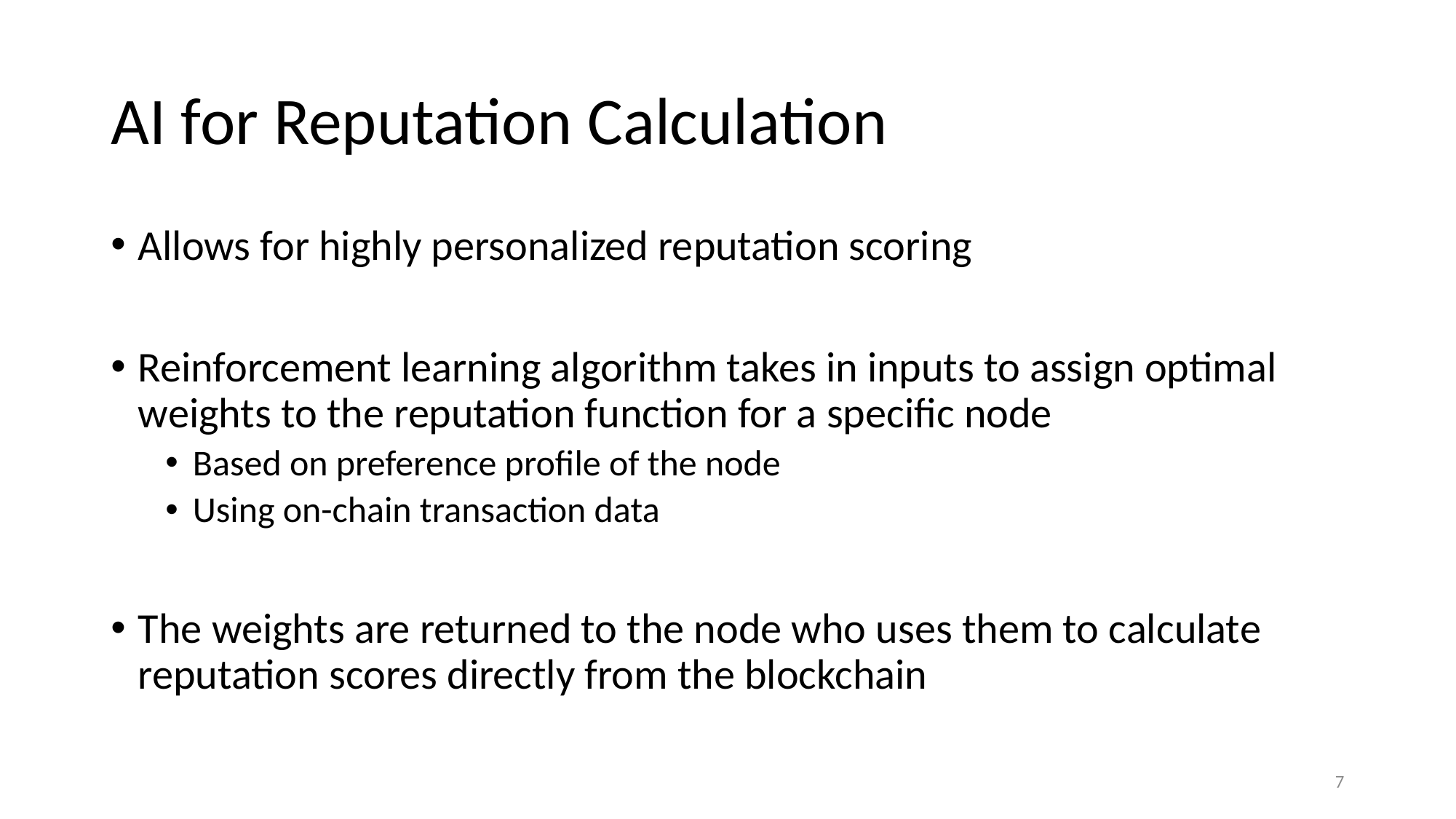

# AI for Reputation Calculation
Allows for highly personalized reputation scoring

Reinforcement learning algorithm takes in inputs to assign optimal weights to the reputation function for a specific node
Based on preference profile of the node
Using on-chain transaction data

The weights are returned to the node who uses them to calculate reputation scores directly from the blockchain

7